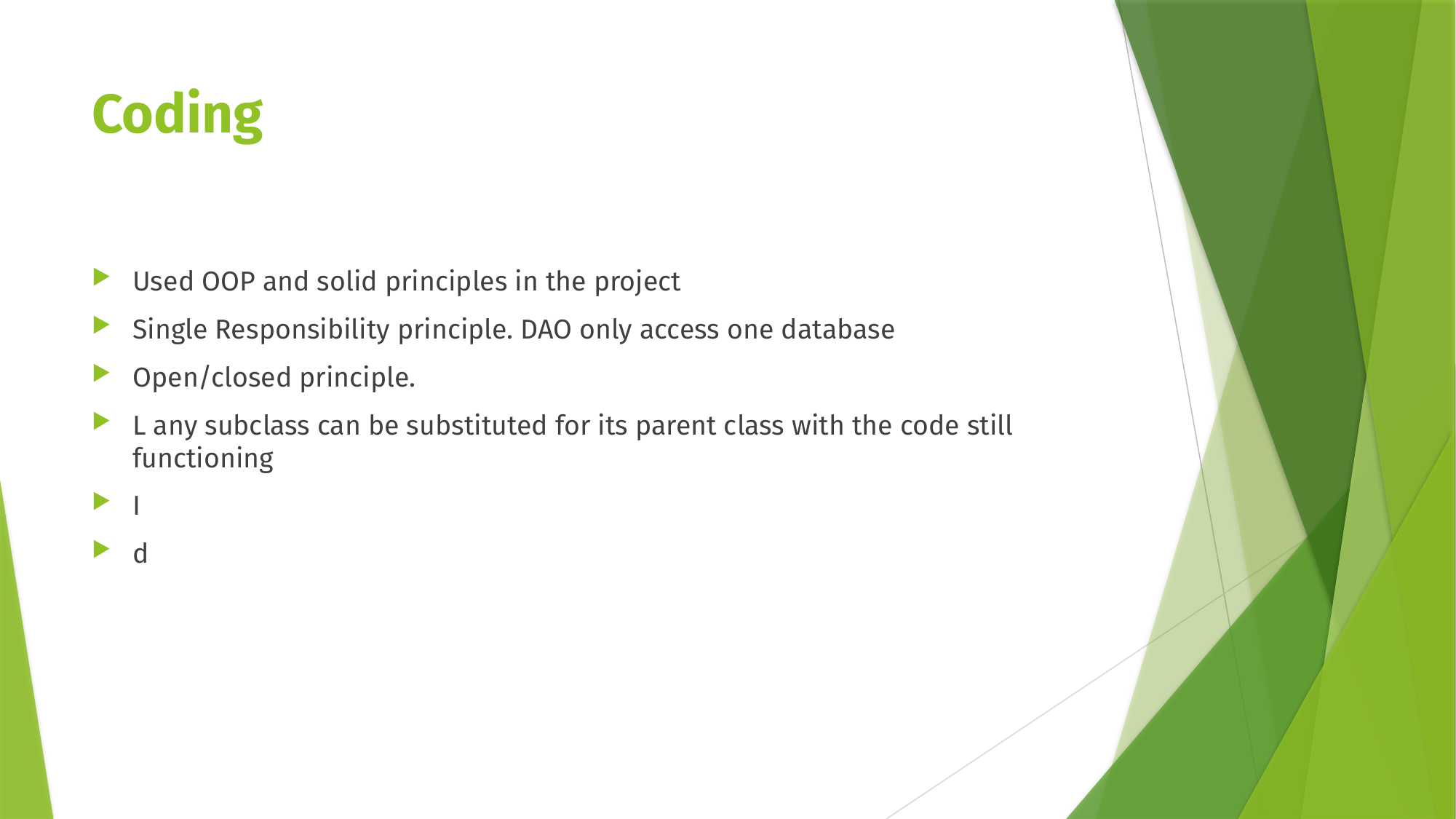

# Coding
Used OOP and solid principles in the project
Single Responsibility principle. DAO only access one database
Open/closed principle.
L any subclass can be substituted for its parent class with the code still functioning
I
d